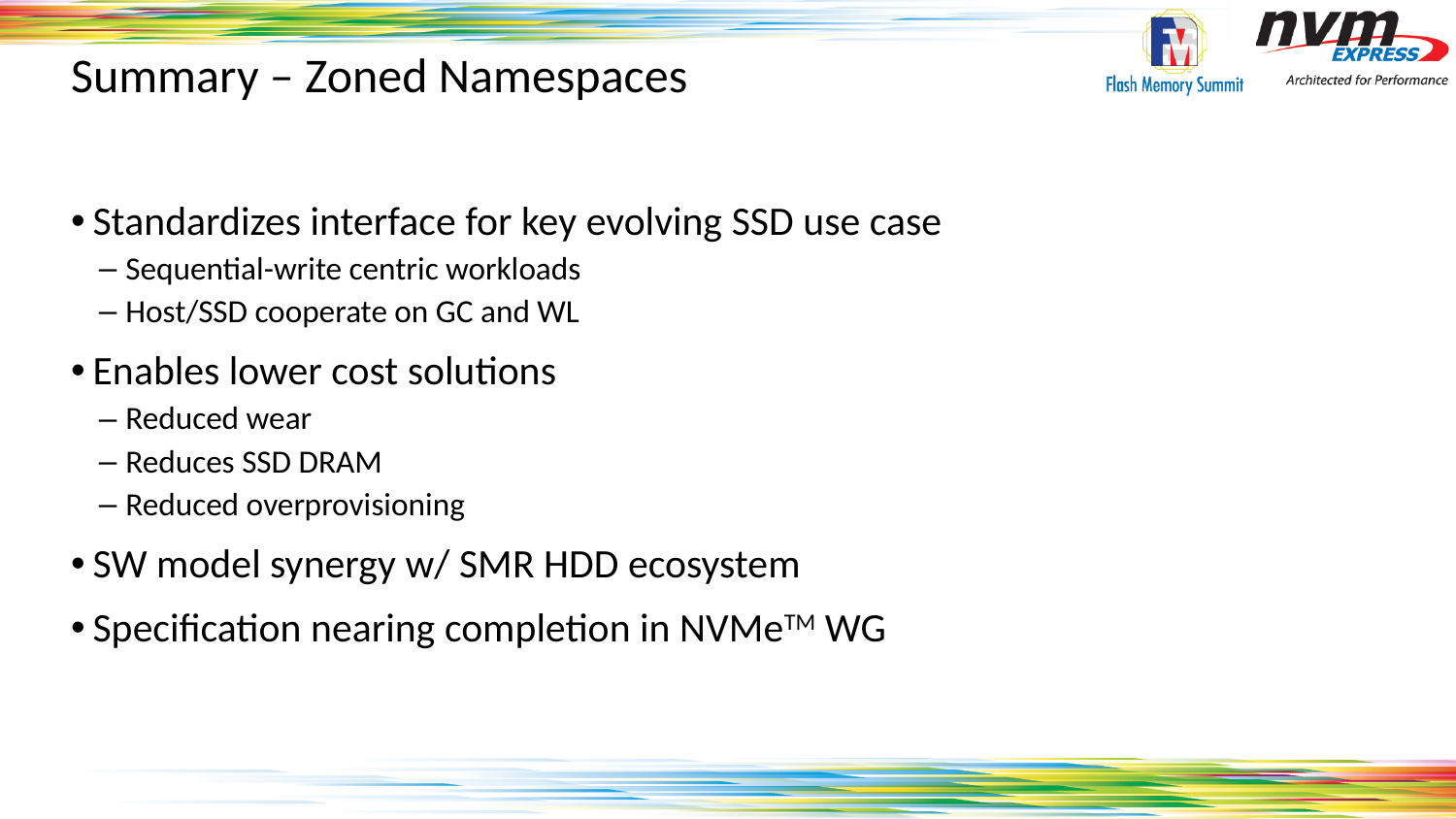

# Summary – Zoned Namespaces

Standardizes interface for key evolving SSD use case
Sequential-write centric workloads
Host/SSD cooperate on GC and WL
Enables lower cost solutions
Reduced wear
Reduces SSD DRAM
Reduced overprovisioning
SW model synergy w/ SMR HDD ecosystem
Specification nearing completion in NVMeTM WG